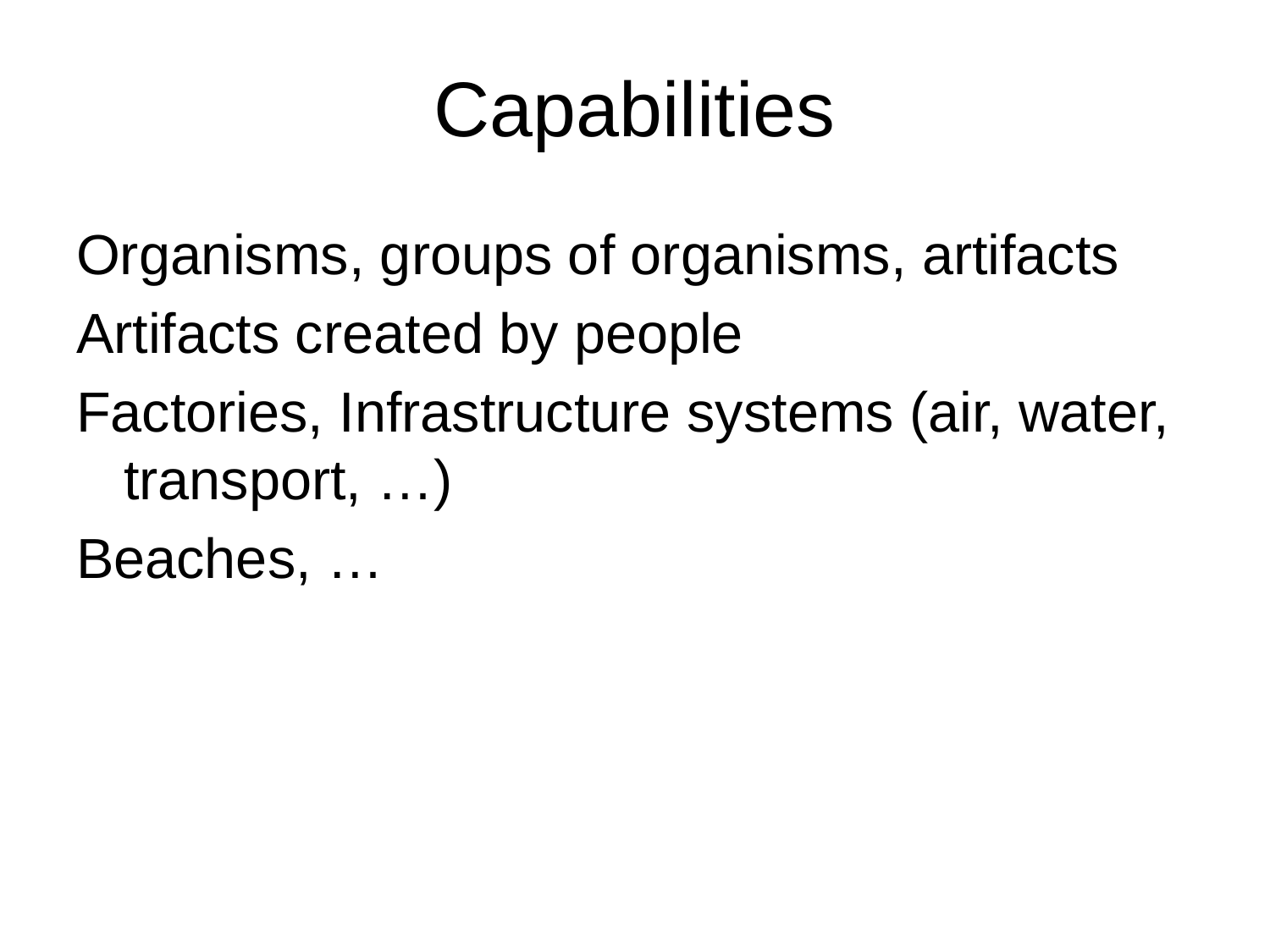

# Capabilities
Organisms, groups of organisms, artifacts
Artifacts created by people
Factories, Infrastructure systems (air, water, transport, …)
Beaches, …